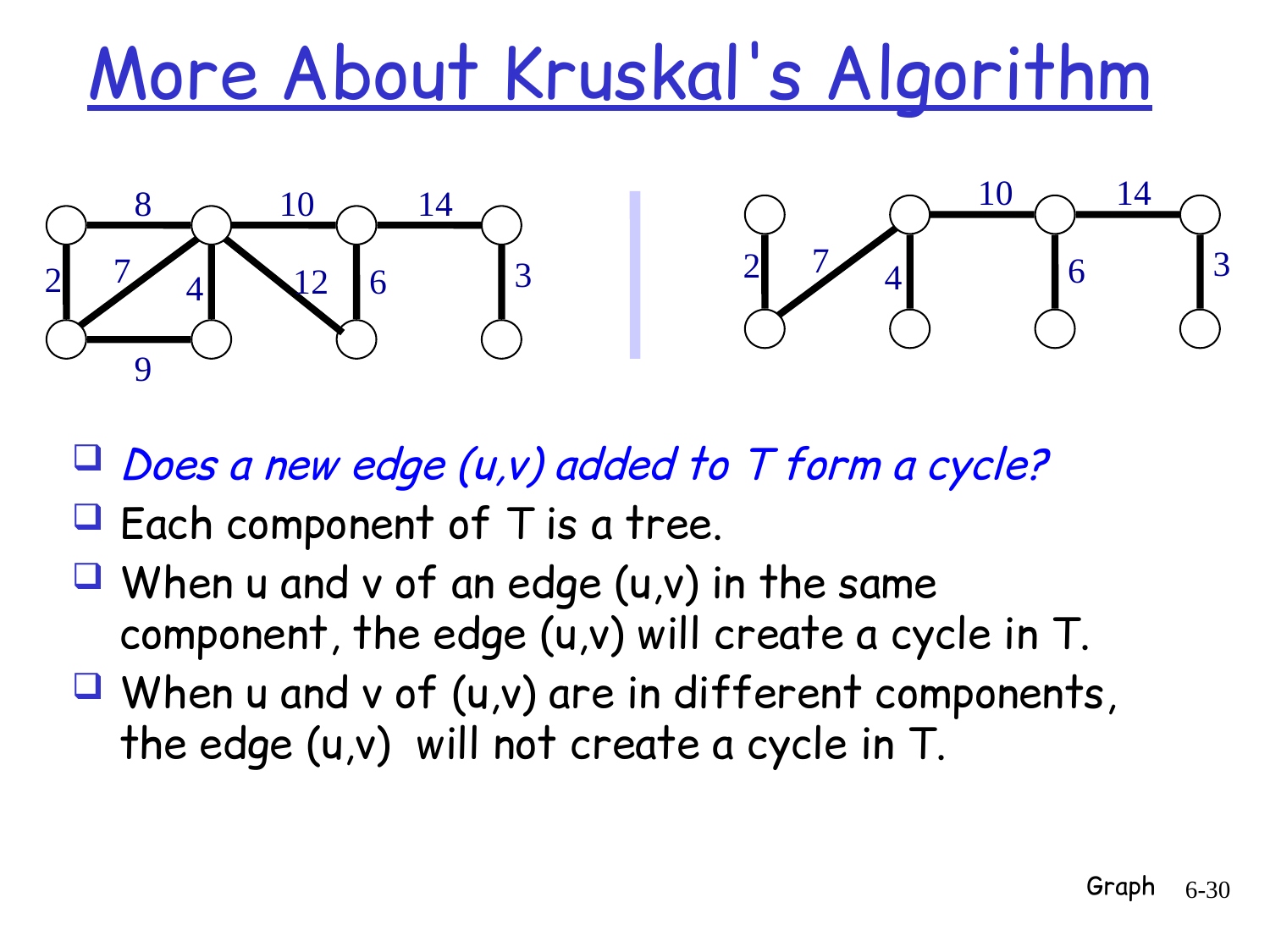

More About Kruskal's Algorithm
10

14

8
10
14
3
1
7
5

3
1
5
7

7

4

6

3
2

7

3
2
12
6
4
2
4
6
8

6
2
4
8

9
Does a new edge (u,v) added to T form a cycle?
Each component of T is a tree.
When u and v of an edge (u,v) in the same component, the edge (u,v) will create a cycle in T.
When u and v of (u,v) are in different components, the edge (u,v)  will not create a cycle in T.
Graph
6-30